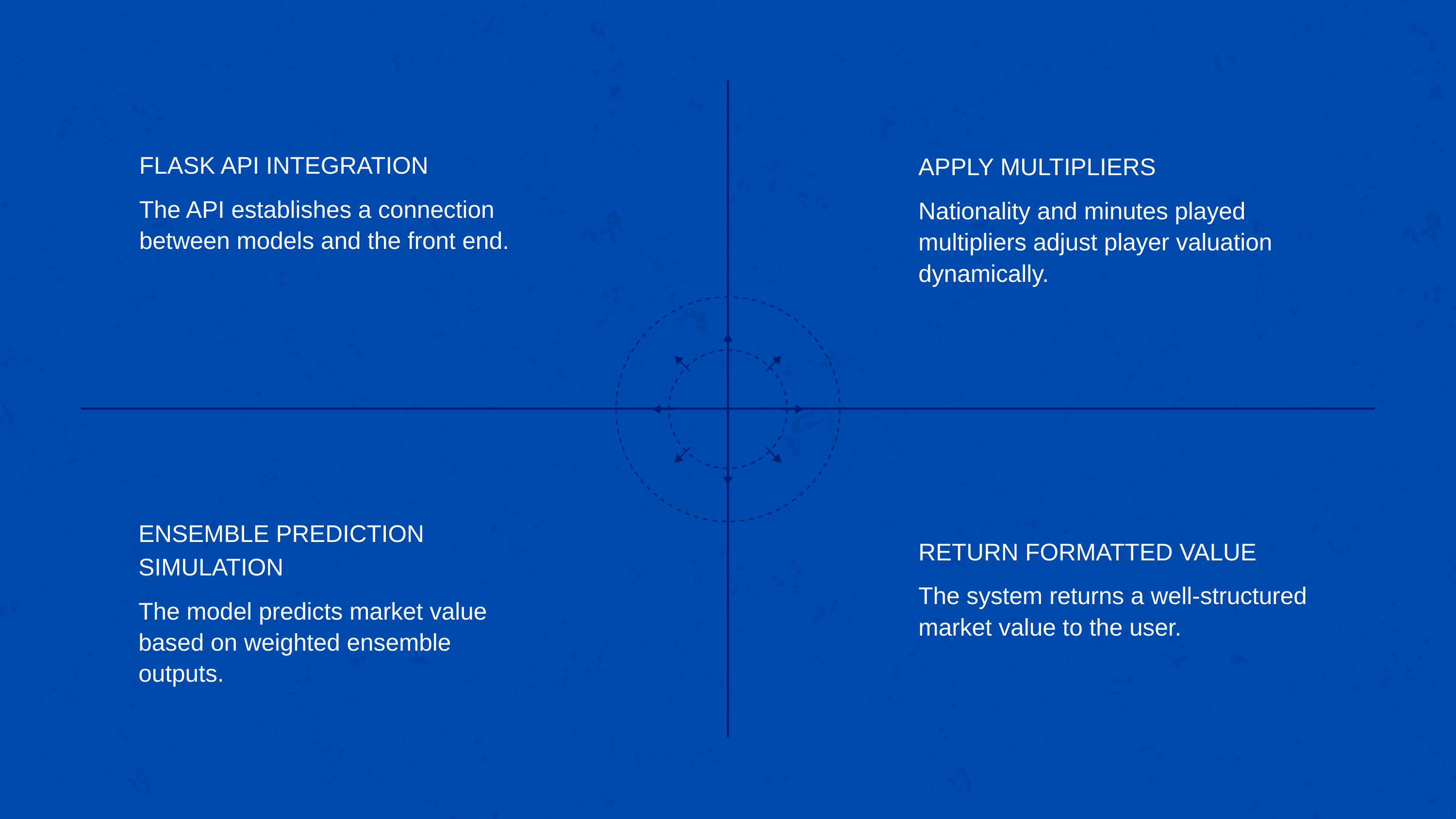

FLASK API INTEGRATION
The API establishes a connection between models and the front end.
APPLY MULTIPLIERS
Nationality and minutes played multipliers adjust player valuation dynamically.
ENSEMBLE PREDICTION SIMULATION
The model predicts market value based on weighted ensemble outputs.
RETURN FORMATTED VALUE
The system returns a well-structured market value to the user.